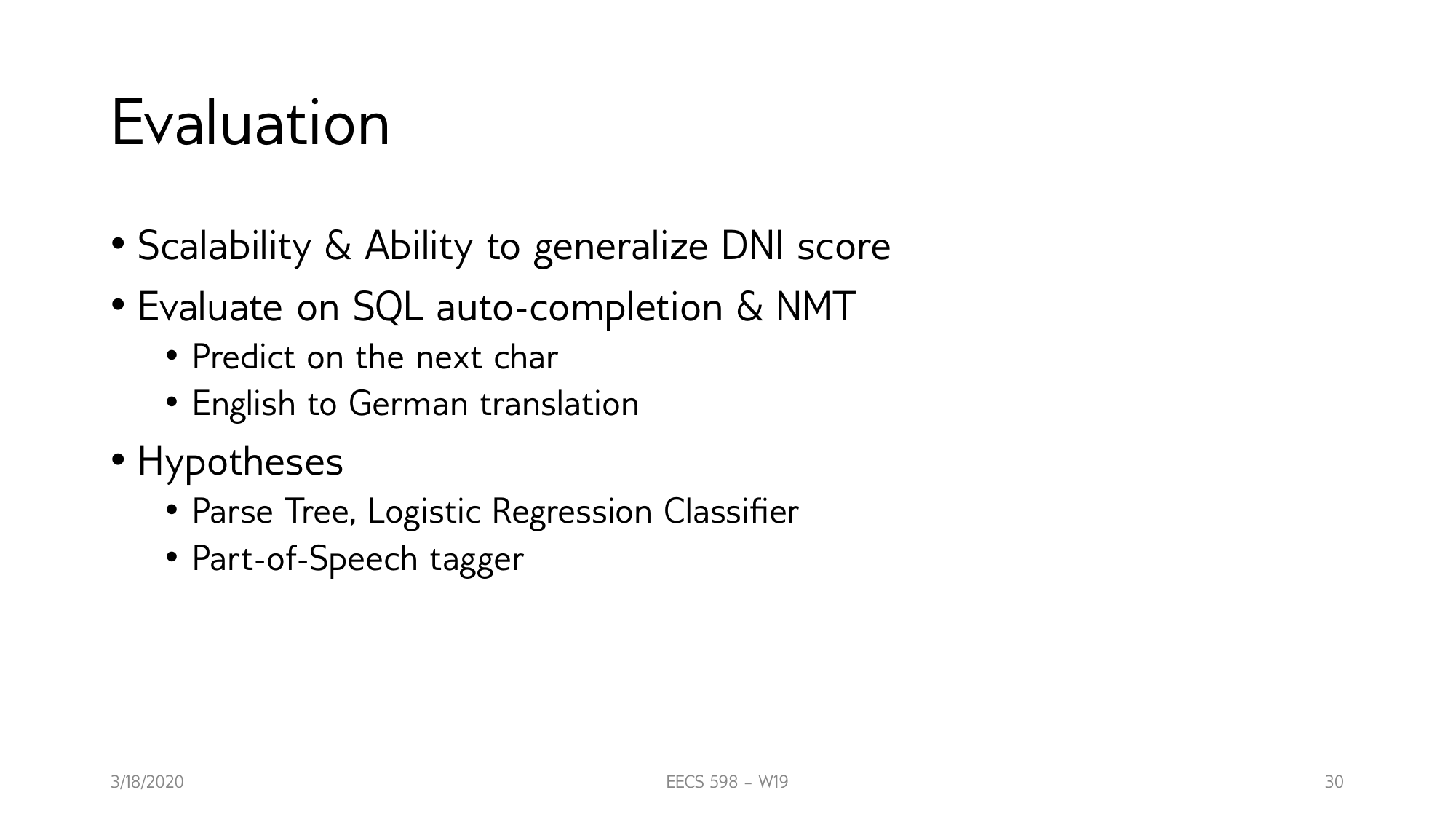

# Evaluation
Scalability & Ability to generalize DNI score
Evaluate on SQL auto-completion & NMT
Predict on the next char
English to German translation
Hypotheses
Parse Tree, Logistic Regression Classifier
Part-of-Speech tagger

3/18/2020
EECS 598 – W19
30